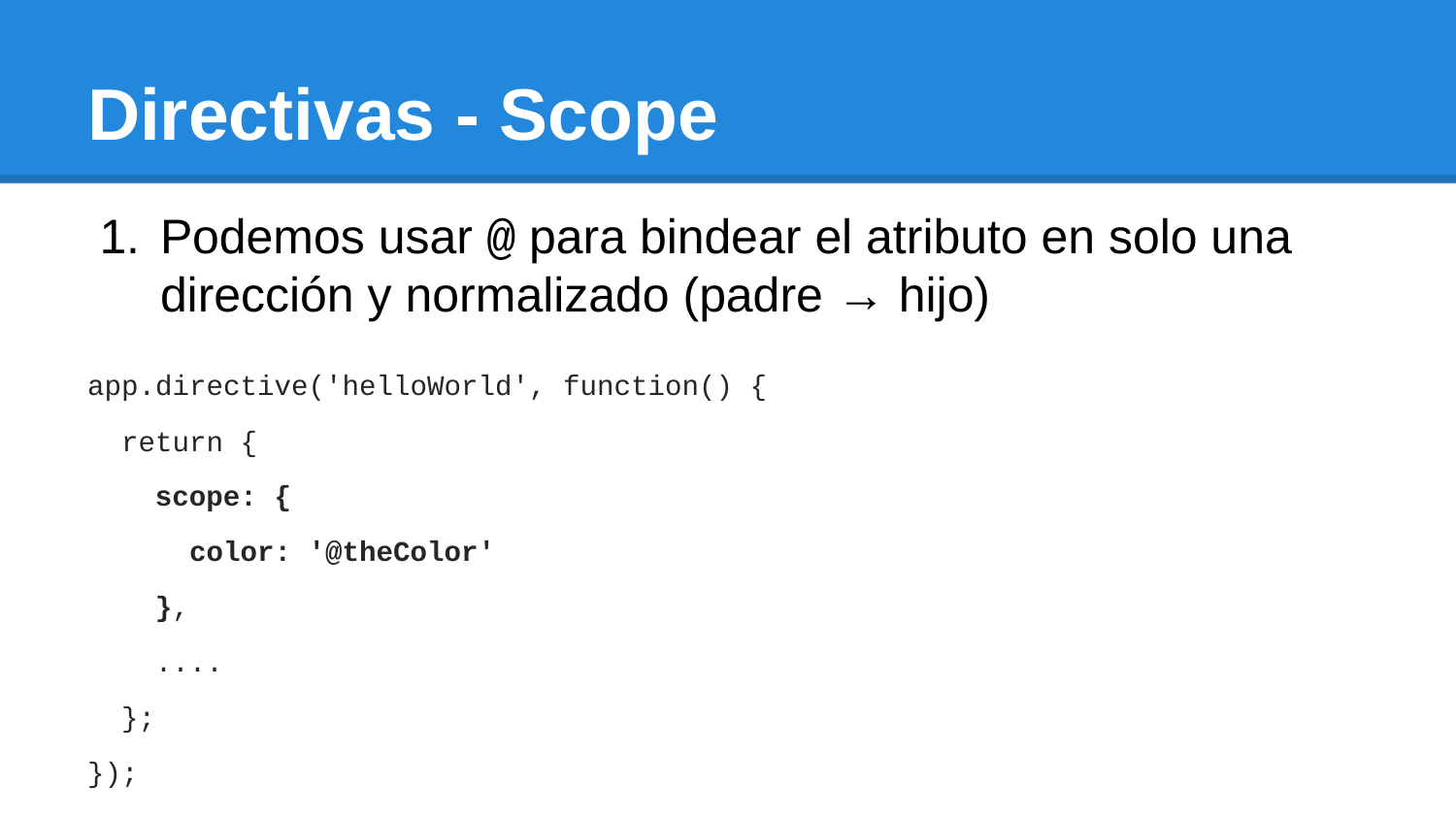

# Directivas - Scope
Podemos usar @ para bindear el atributo en solo una dirección y normalizado (padre → hijo)

app.directive('helloWorld', function() {
  return {
    scope: {
      color: '@theColor'
    },
    ....
  };
});